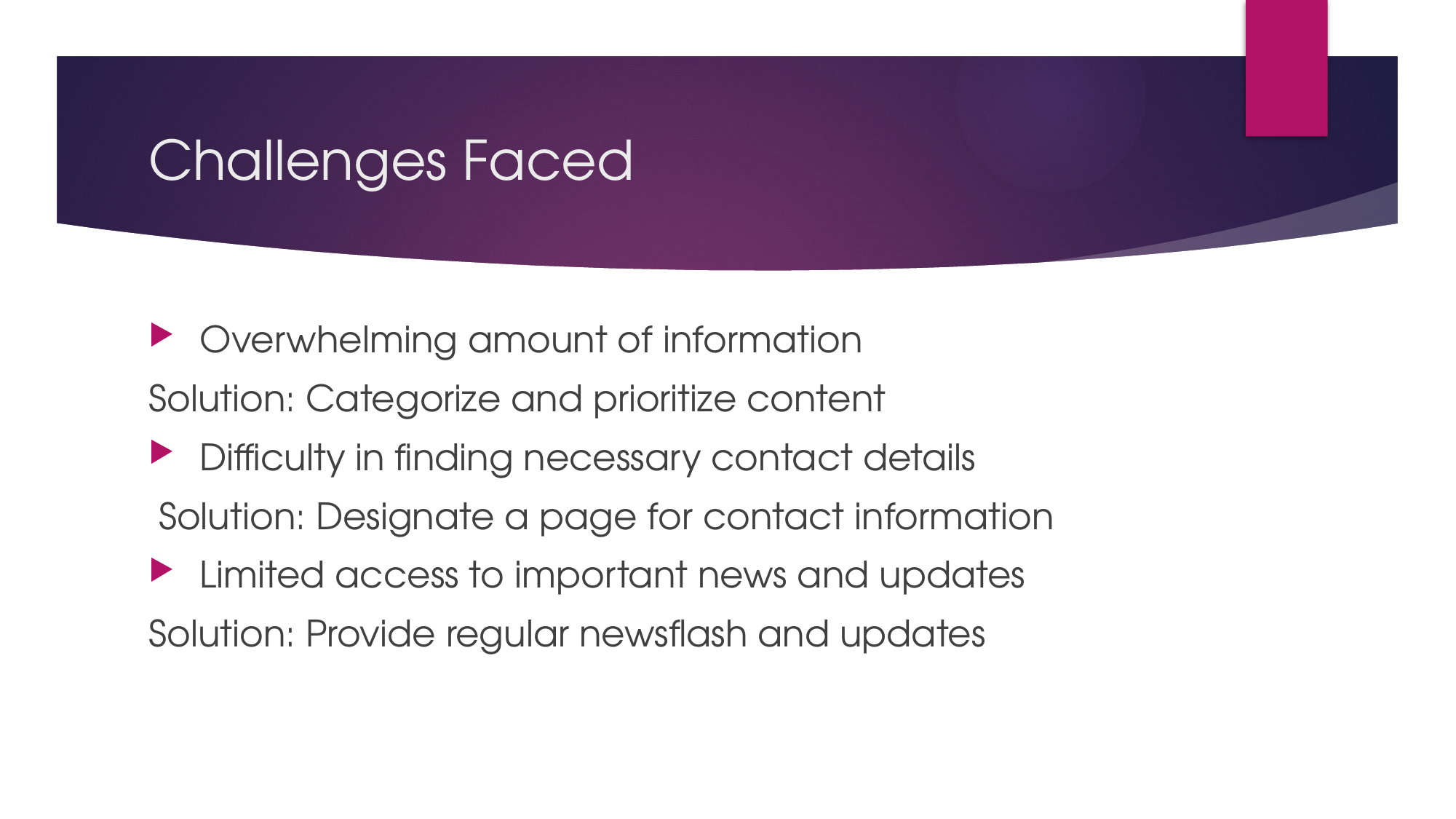

# Challenges Faced
 Overwhelming amount of information
Solution: Categorize and prioritize content
 Difficulty in finding necessary contact details
 Solution: Designate a page for contact information
 Limited access to important news and updates
Solution: Provide regular newsflash and updates